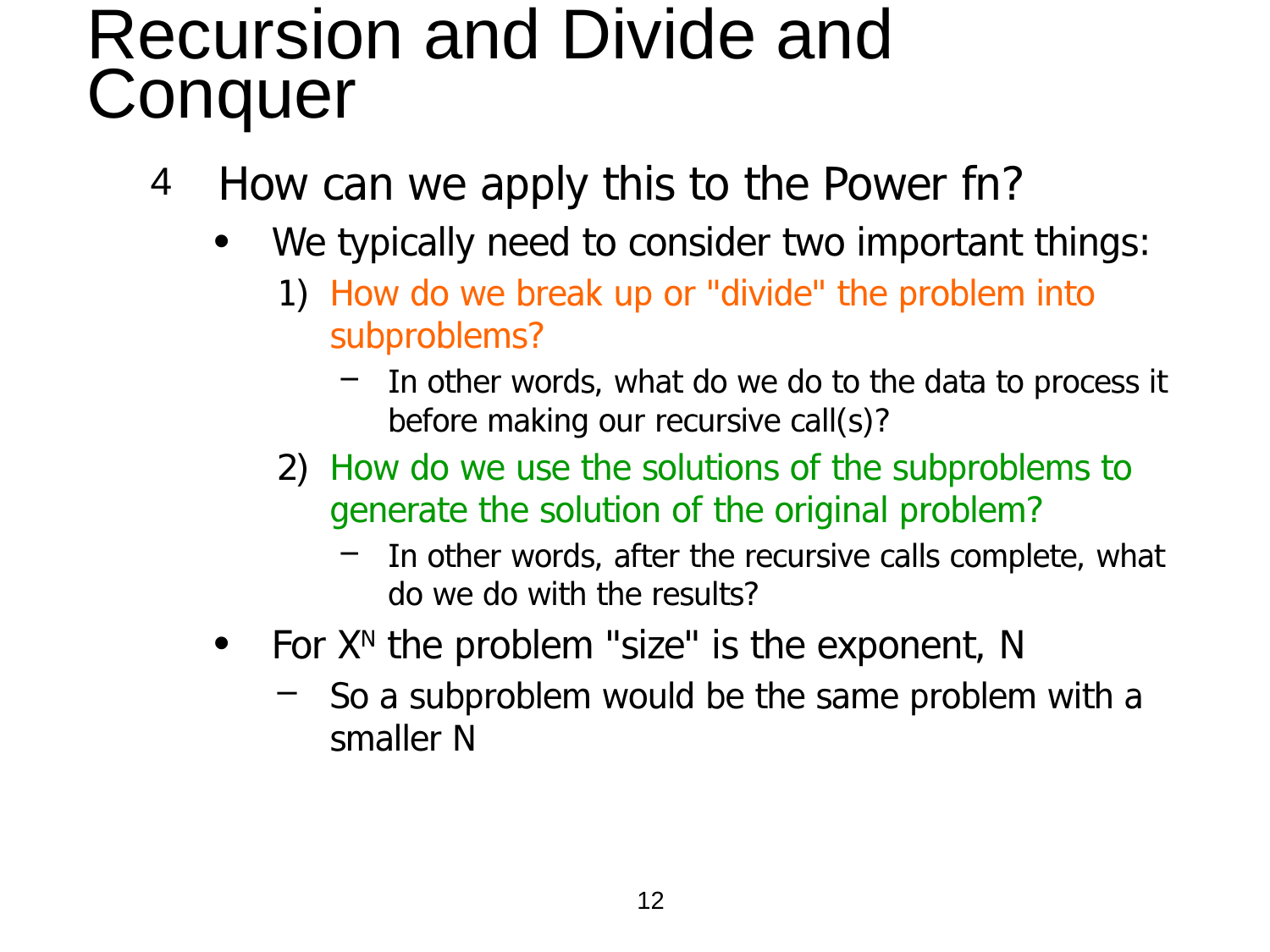

# Recursion and Divide and Conquer
How can we apply this to the Power fn?
We typically need to consider two important things:
How do we break up or "divide" the problem into subproblems?
In other words, what do we do to the data to process it before making our recursive call(s)?
How do we use the solutions of the subproblems to generate the solution of the original problem?
In other words, after the recursive calls complete, what do we do with the results?
For XN the problem "size" is the exponent, N
So a subproblem would be the same problem with a smaller N
12